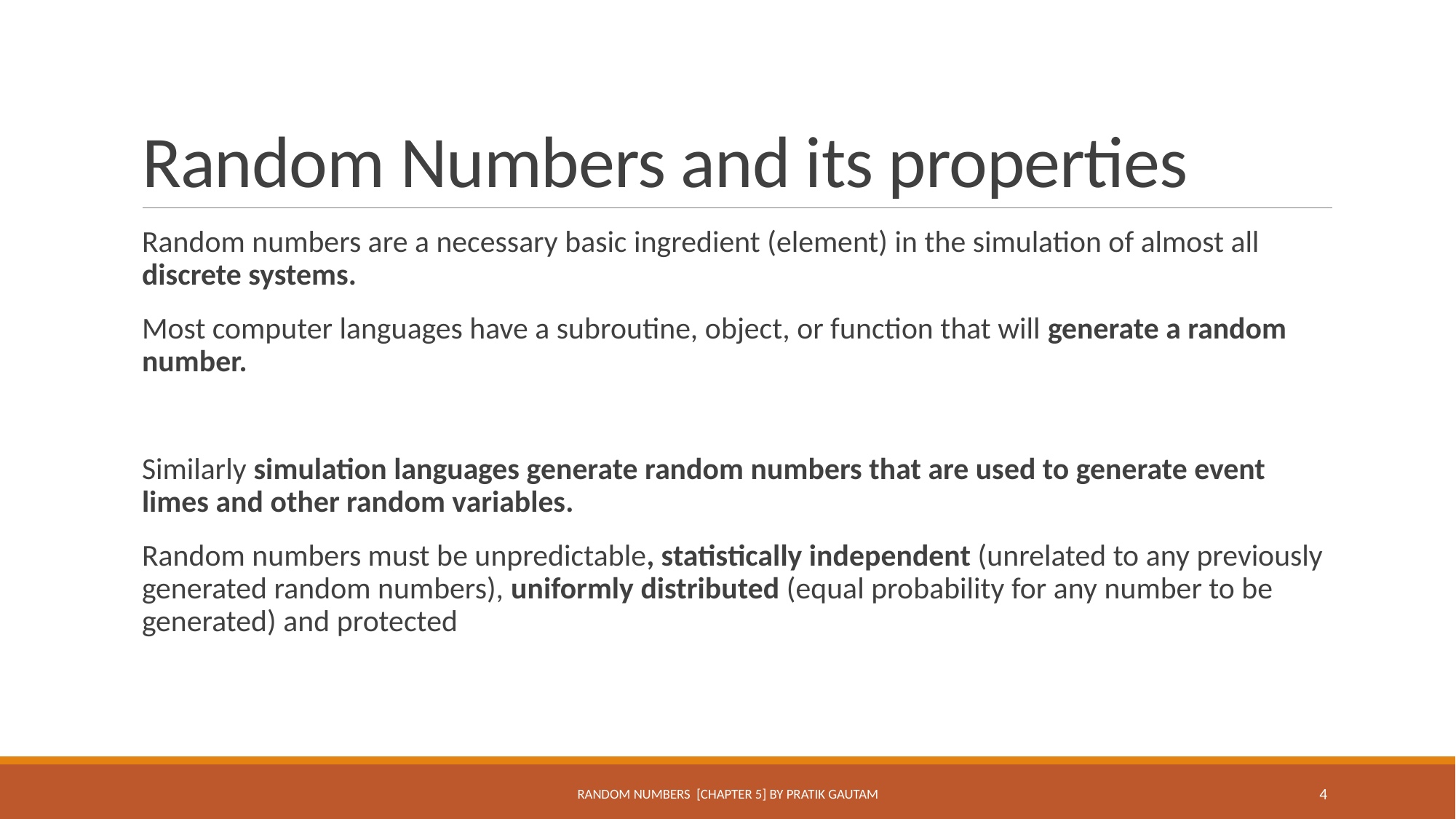

# Random Numbers and its properties
Random numbers are a necessary basic ingredient (element) in the simulation of almost all discrete systems.
Most computer languages have a subroutine, object, or function that will generate a random number.

Similarly simulation languages generate random numbers that are used to generate event limes and other random variables.
Random numbers must be unpredictable, statistically independent (unrelated to any previously generated random numbers), uniformly distributed (equal probability for any number to be generated) and protected

Random Numbers  [Chapter 5] By Pratik Gautam
4